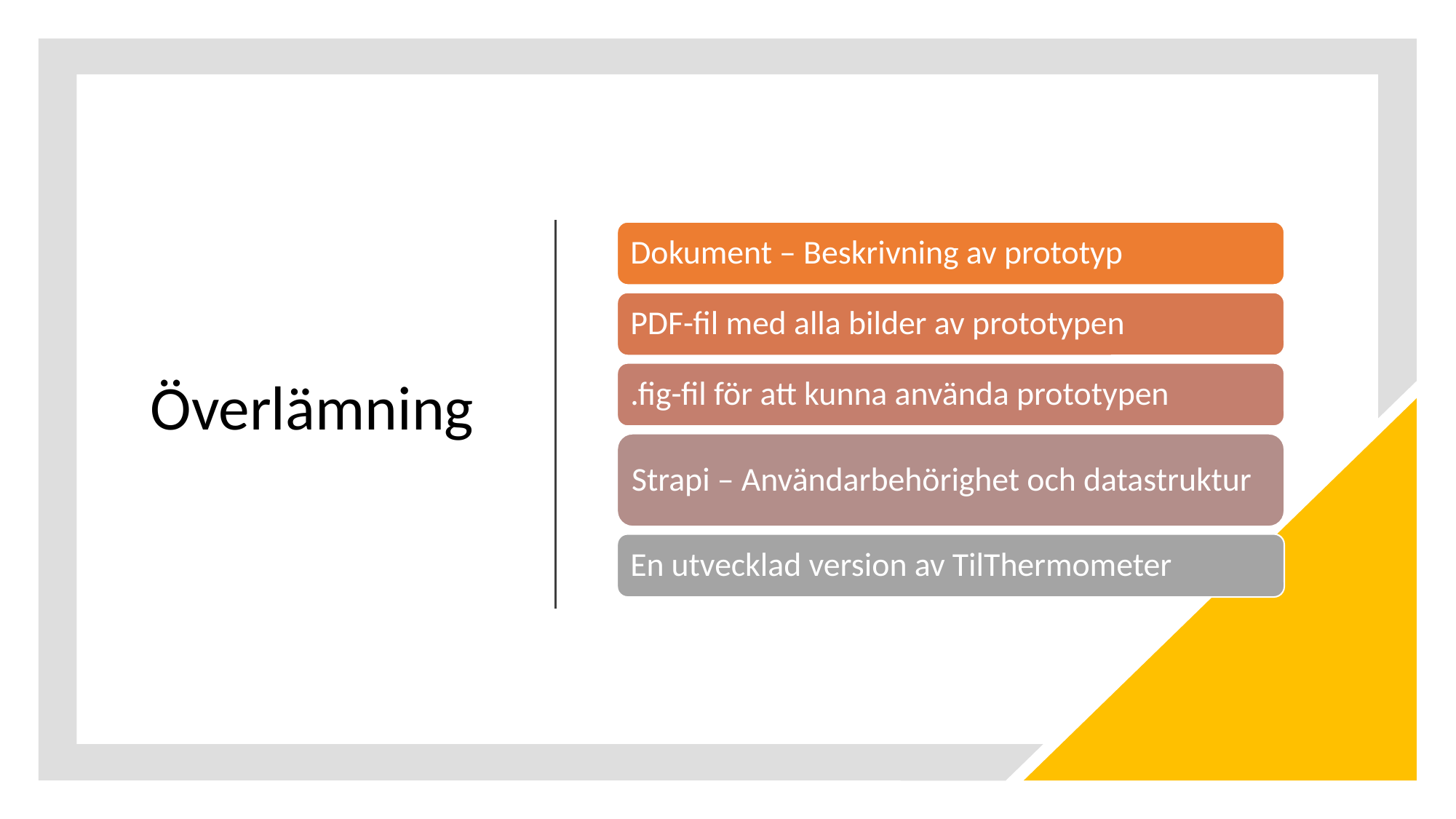

# Överlämning

Dokument – Beskrivning av prototyp

PDF-fil med alla bilder av prototypen

.fig-fil för att kunna använda prototypen

Strapi – Användarbehörighet och datastruktur

En utvecklad version av TilThermometer